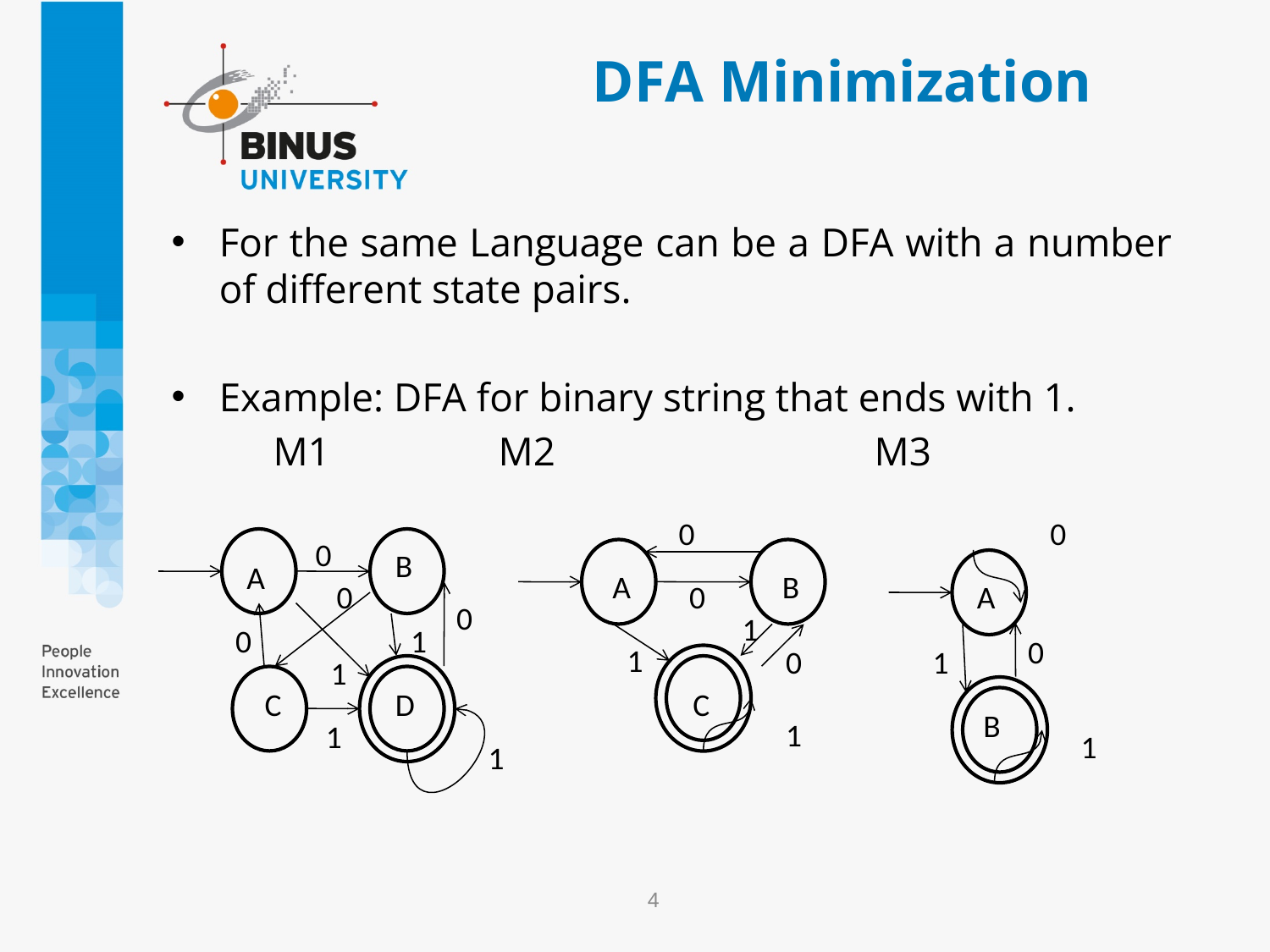

# DFA Minimization
For the same Language can be a DFA with a number of different state pairs.

Example: DFA for binary string that ends with 1.
          M1	               M2	          		  M3

0
0

0

B

A
A
B
0
0
A
0
1
0
1
0
1
0
1

1

C
D
C

B
1
1
1
1
4